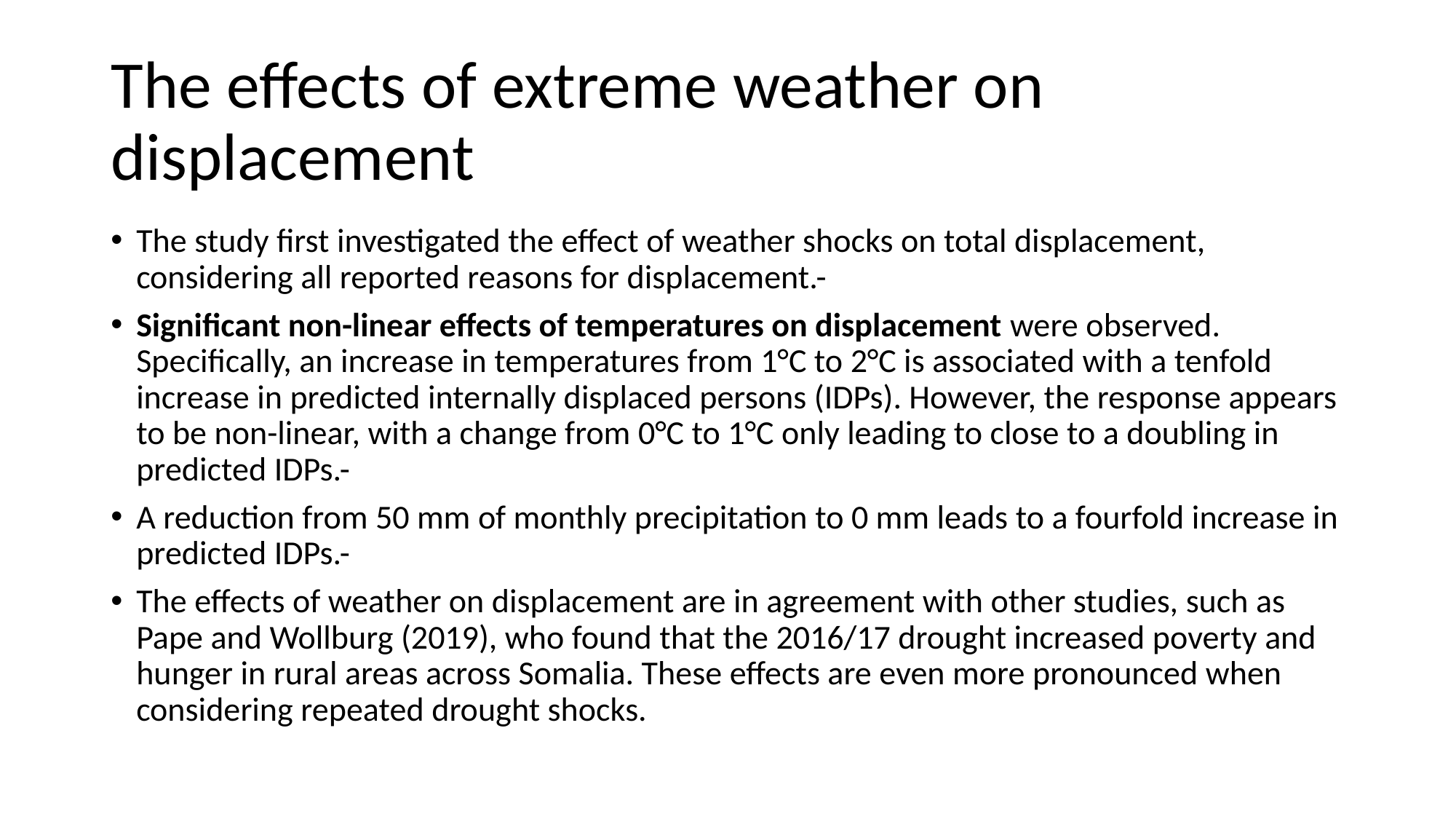

# The effects of extreme weather on displacement
The study first investigated the effect of weather shocks on total displacement, considering all reported reasons for displacement.-
Significant non-linear effects of temperatures on displacement were observed. Specifically, an increase in temperatures from 1°C to 2°C is associated with a tenfold increase in predicted internally displaced persons (IDPs). However, the response appears to be non-linear, with a change from 0°C to 1°C only leading to close to a doubling in predicted IDPs.-
A reduction from 50 mm of monthly precipitation to 0 mm leads to a fourfold increase in predicted IDPs.-
The effects of weather on displacement are in agreement with other studies, such as Pape and Wollburg (2019), who found that the 2016/17 drought increased poverty and hunger in rural areas across Somalia. These effects are even more pronounced when considering repeated drought shocks.